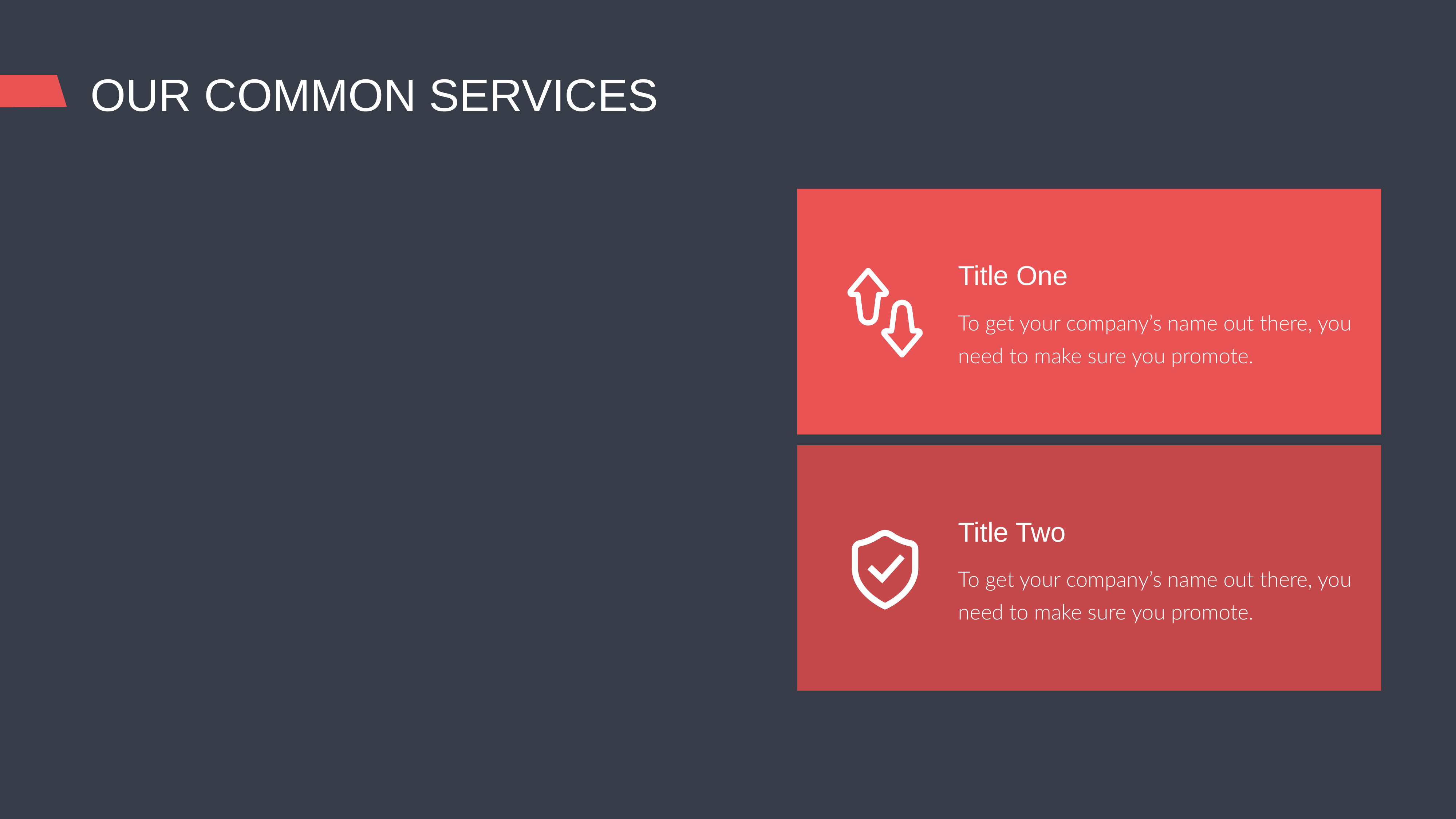

OUR COMMON SERVICES

Title One

To get your company’s name out there, you need to make sure you promote.

Title Two

To get your company’s name out there, you need to make sure you promote.